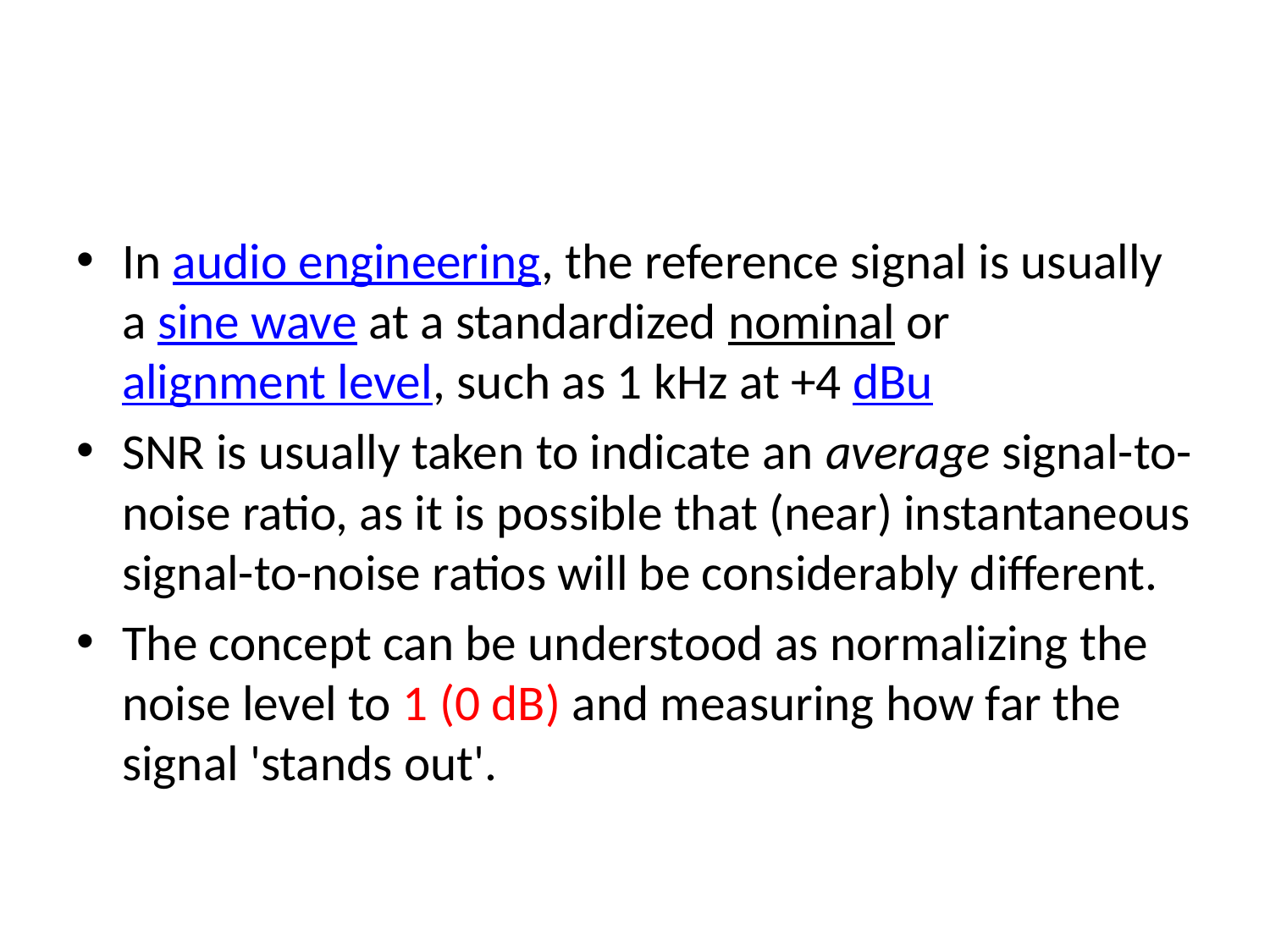

#
In audio engineering, the reference signal is usually a sine wave at a standardized nominal or alignment level, such as 1 kHz at +4 dBu
SNR is usually taken to indicate an average signal-to-noise ratio, as it is possible that (near) instantaneous signal-to-noise ratios will be considerably different.
The concept can be understood as normalizing the noise level to 1 (0 dB) and measuring how far the signal 'stands out'.